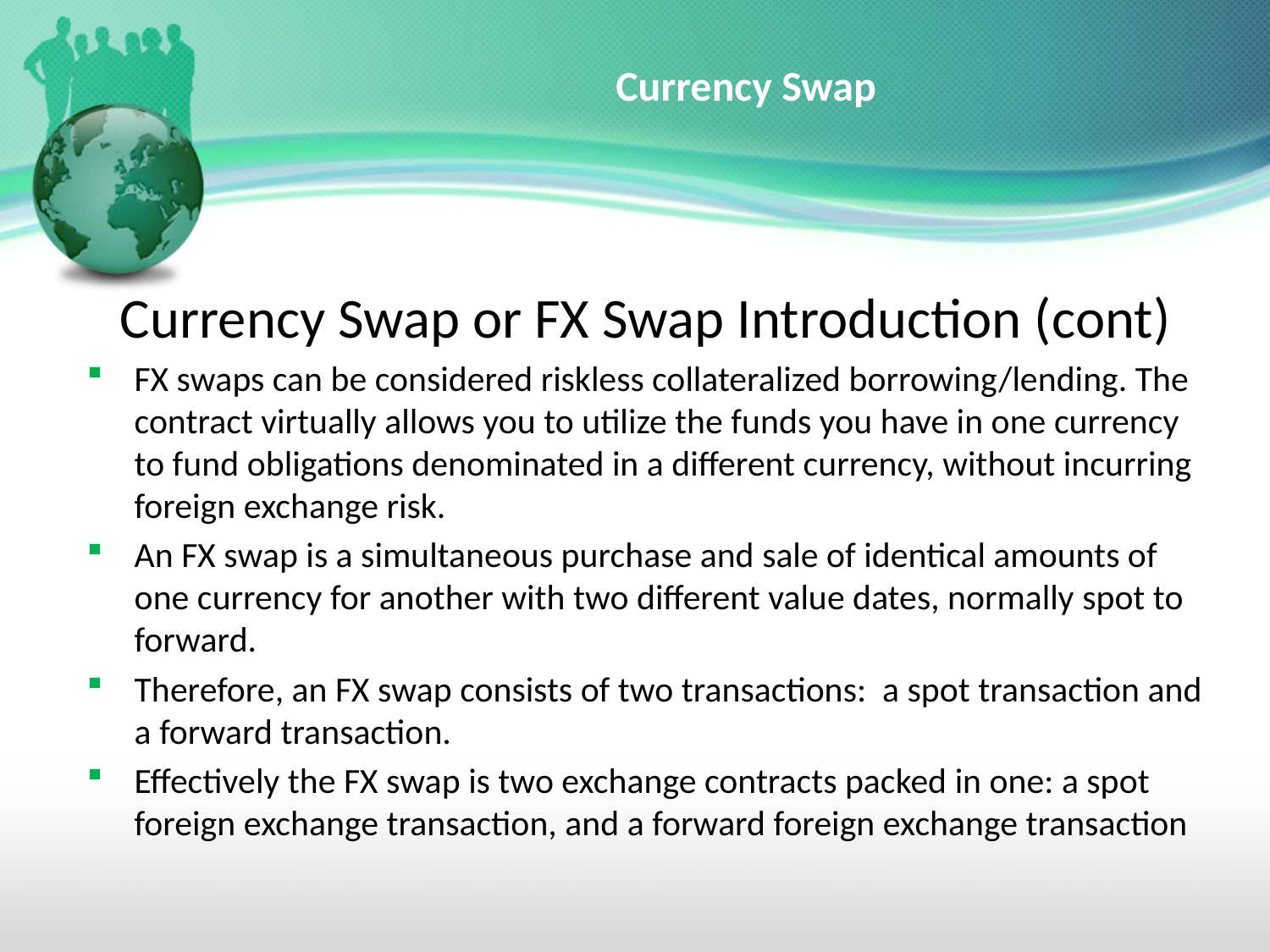

# Currency Swap
Currency Swap or FX Swap Introduction (cont)
FX swaps can be considered riskless collateralized borrowing/lending. The contract virtually allows you to utilize the funds you have in one currency to fund obligations denominated in a different currency, without incurring foreign exchange risk.
An FX swap is a simultaneous purchase and sale of identical amounts of one currency for another with two different value dates, normally spot to forward.
Therefore, an FX swap consists of two transactions:  a spot transaction and a forward transaction.
Effectively the FX swap is two exchange contracts packed in one: a spot foreign exchange transaction, and a forward foreign exchange transaction